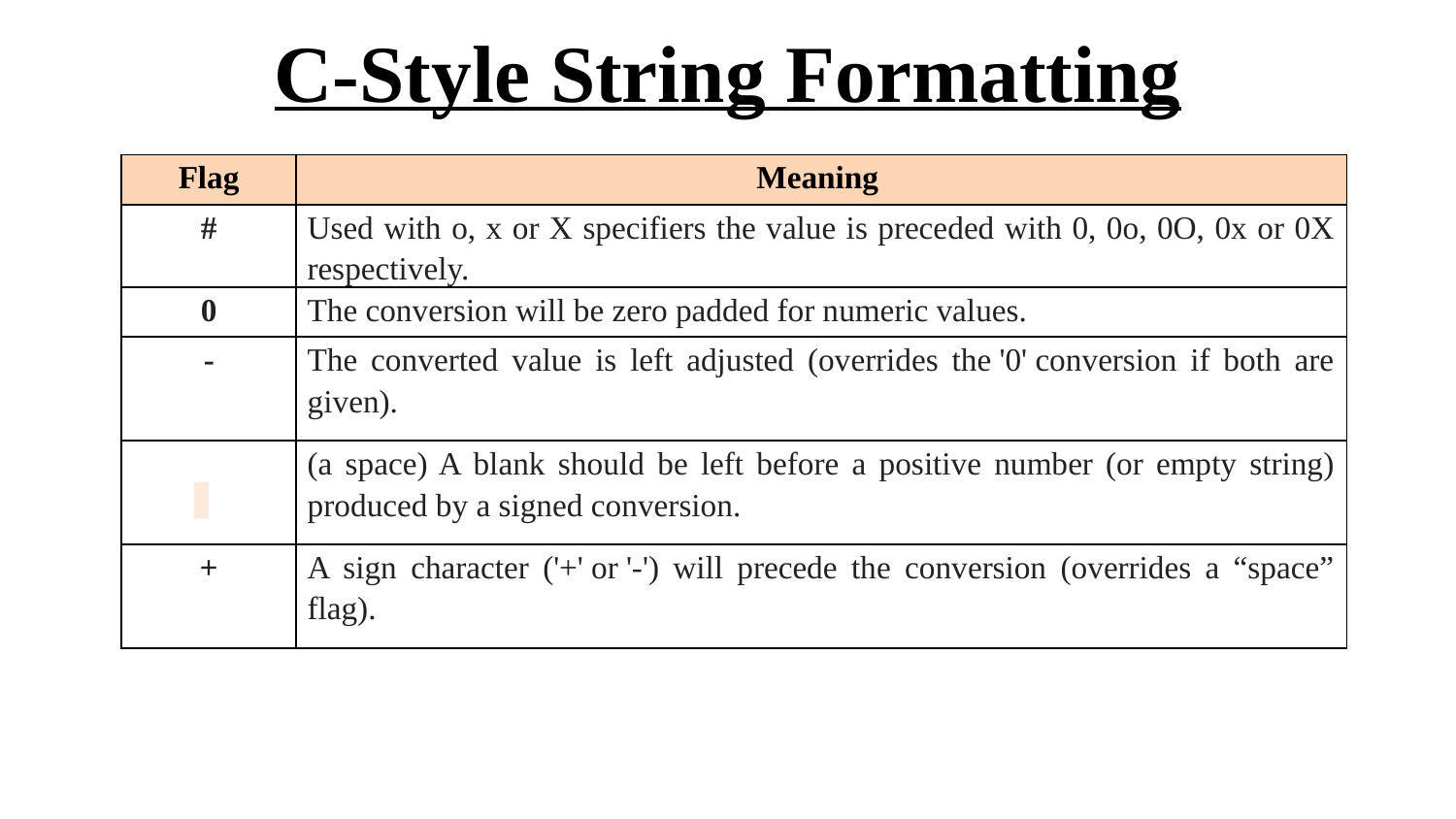

# C-Style String Formatting
| Flag | Meaning |
| --- | --- |
| # | Used with o, x or X specifiers the value is preceded with 0, 0o, 0O, 0x or 0X respectively. |
| 0 | The conversion will be zero padded for numeric values. |
| - | The converted value is left adjusted (overrides the '0' conversion if both are given). |
|  | (a space) A blank should be left before a positive number (or empty string) produced by a signed conversion. |
| + | A sign character ('+' or '-') will precede the conversion (overrides a “space” flag). |